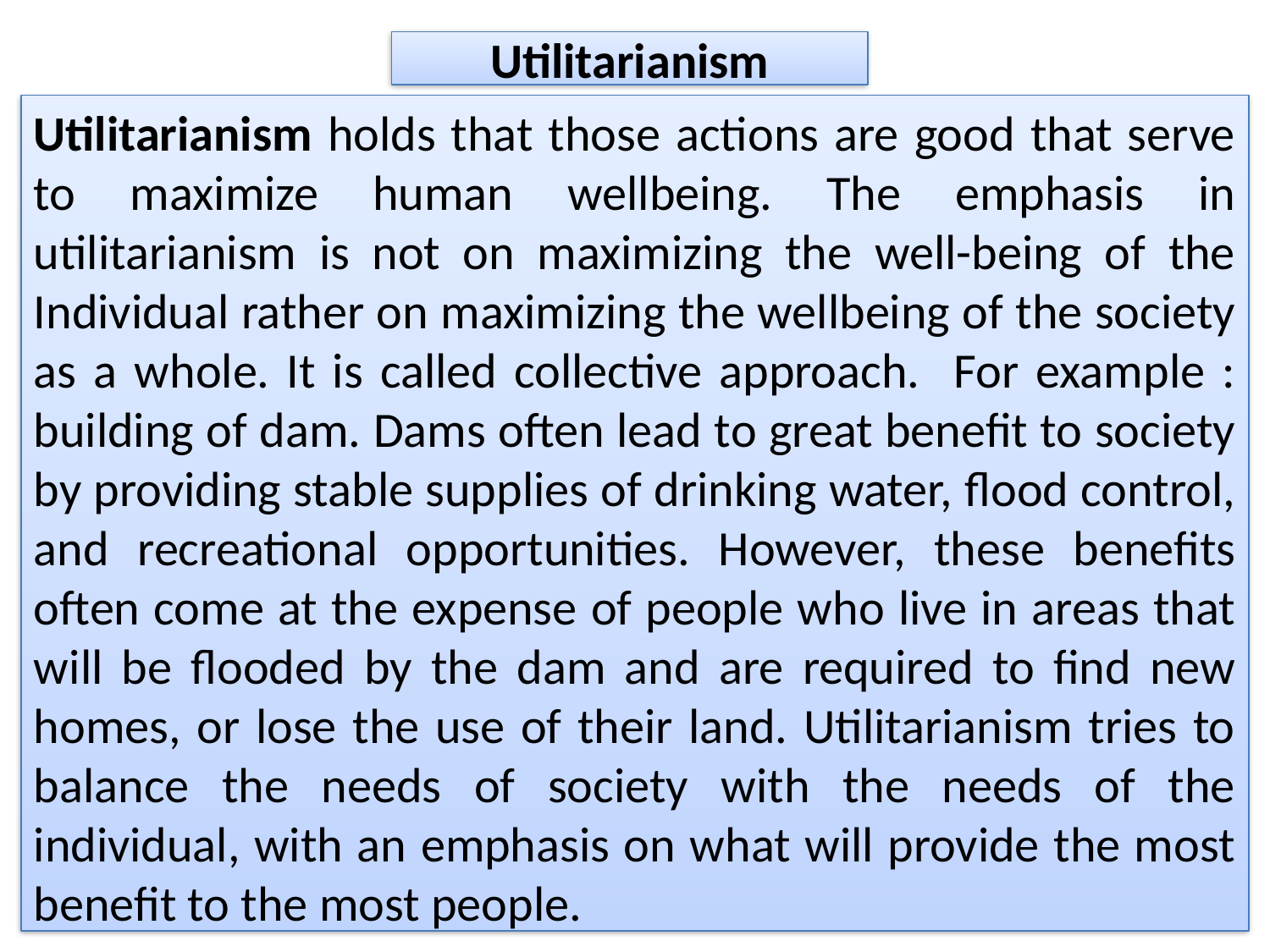

# Utilitarianism
Utilitarianism holds that those actions are good that serve to maximize human wellbeing. The emphasis in utilitarianism is not on maximizing the well-being of the Individual rather on maximizing the wellbeing of the society as a whole. It is called collective approach.  For example : building of dam. Dams often lead to great benefit to society by providing stable supplies of drinking water, flood control, and recreational opportunities. However, these benefits often come at the expense of people who live in areas that will be flooded by the dam and are required to find new homes, or lose the use of their land. Utilitarianism tries to balance the needs of society with the needs of the individual, with an emphasis on what will provide the most benefit to the most people.